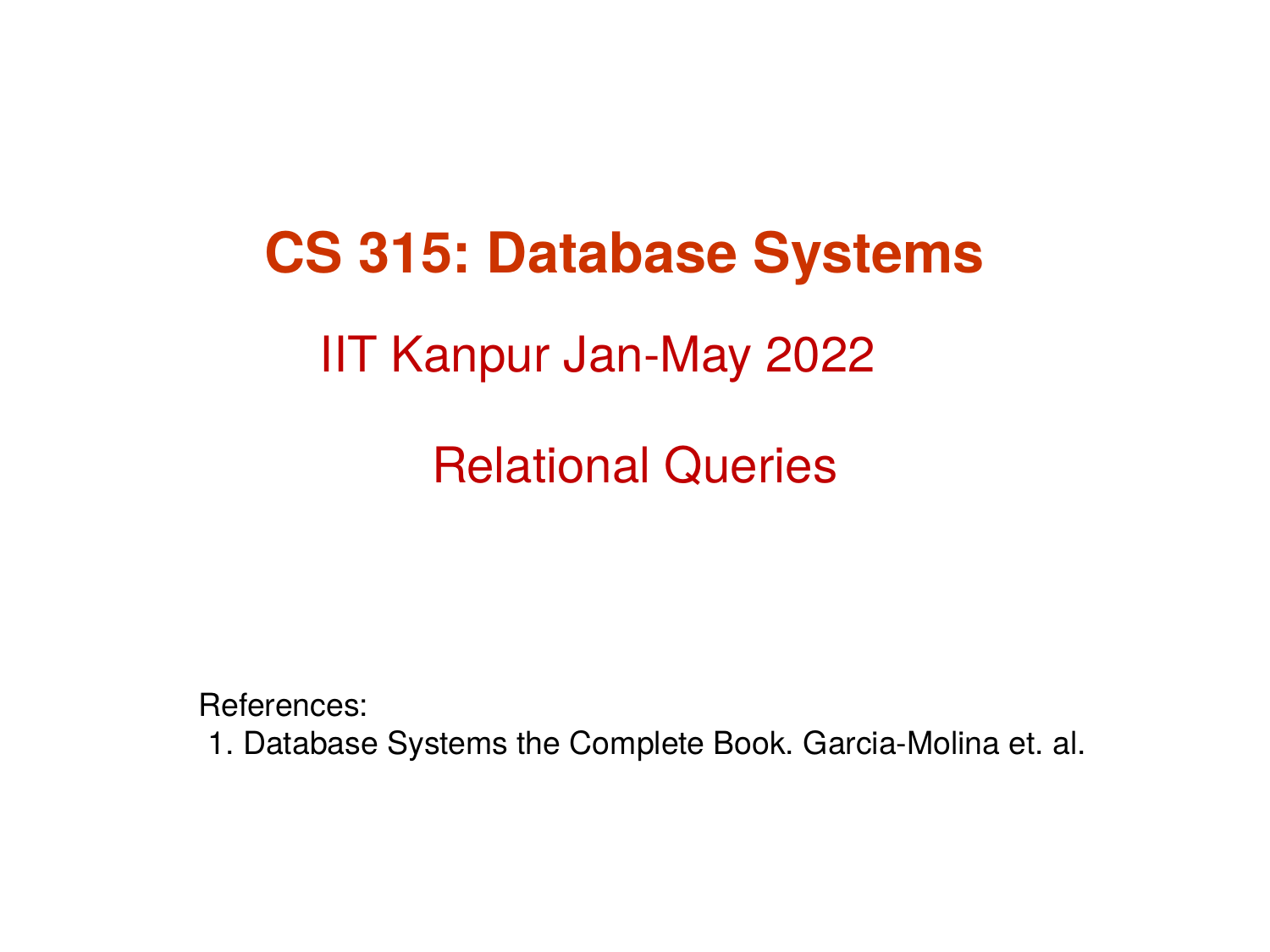

# CS 315: Database Systems
IIT Kanpur Jan-May 2022
Relational Queries
References:
 1. Database Systems the Complete Book. Garcia-Molina et. al.